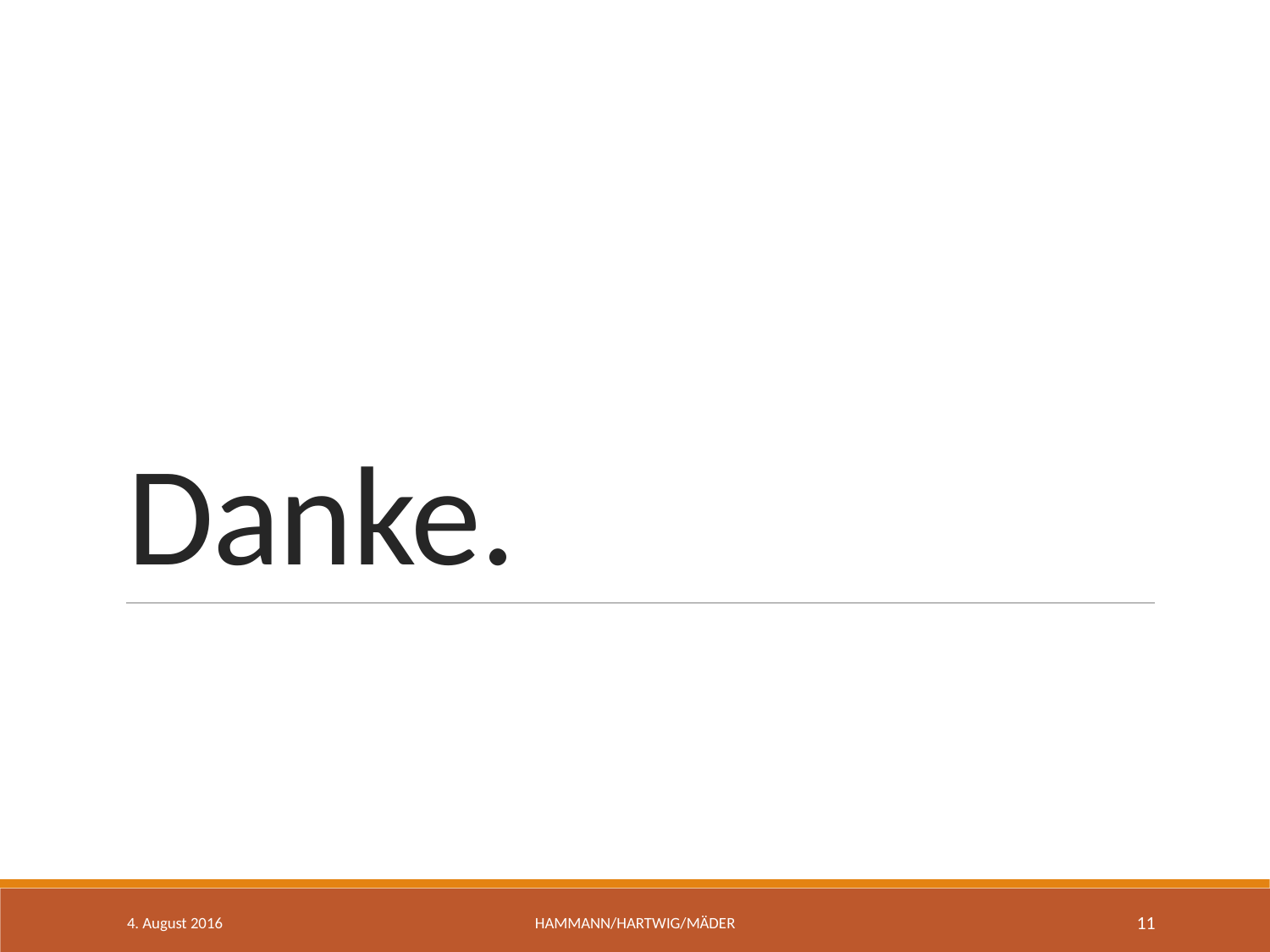

# Danke.

4. August 2016
HammanN/Hartwig/Mäder
11